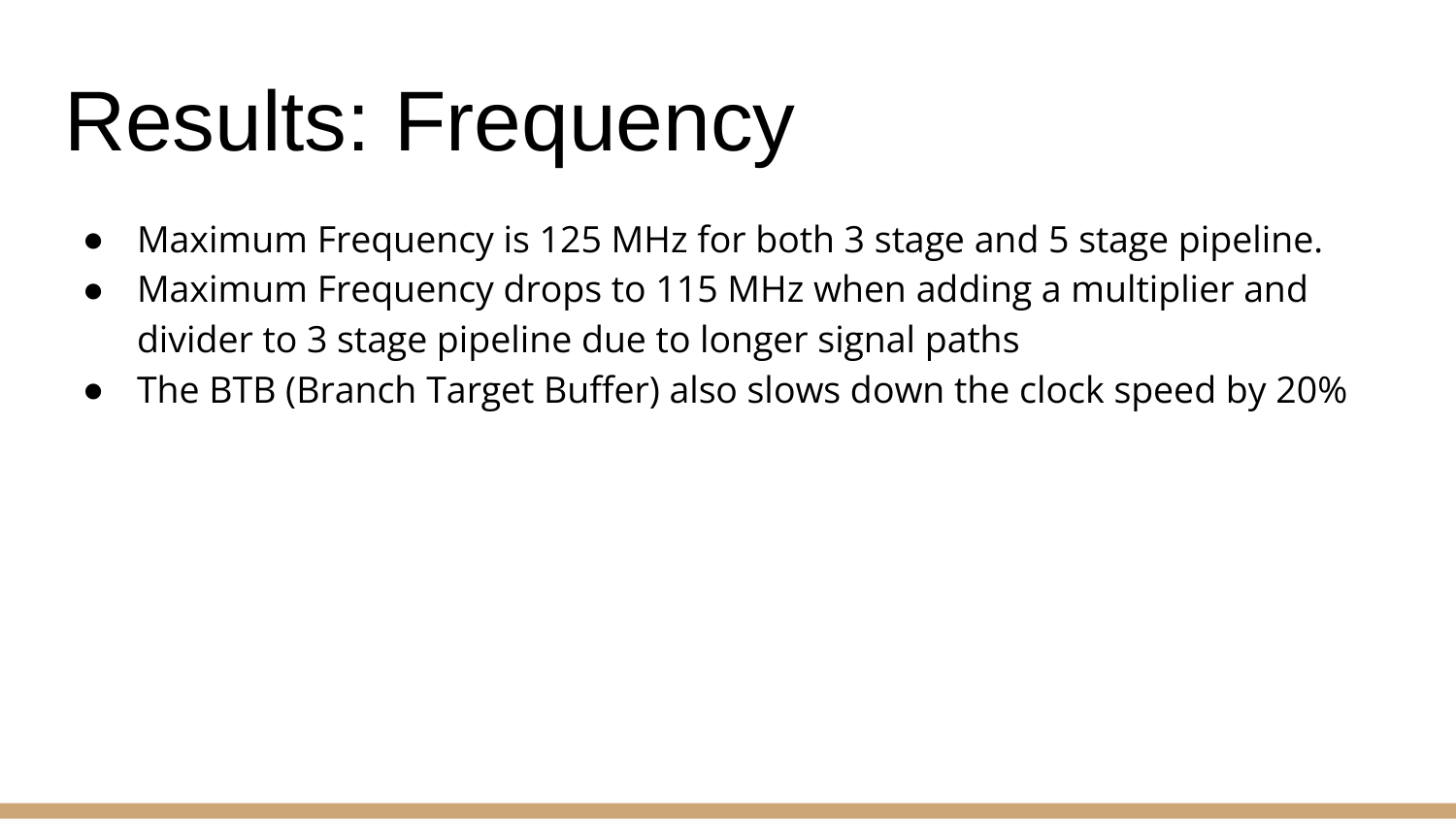

# Results: Frequency
Maximum Frequency is 125 MHz for both 3 stage and 5 stage pipeline.
Maximum Frequency drops to 115 MHz when adding a multiplier and divider to 3 stage pipeline due to longer signal paths
The BTB (Branch Target Buffer) also slows down the clock speed by 20%